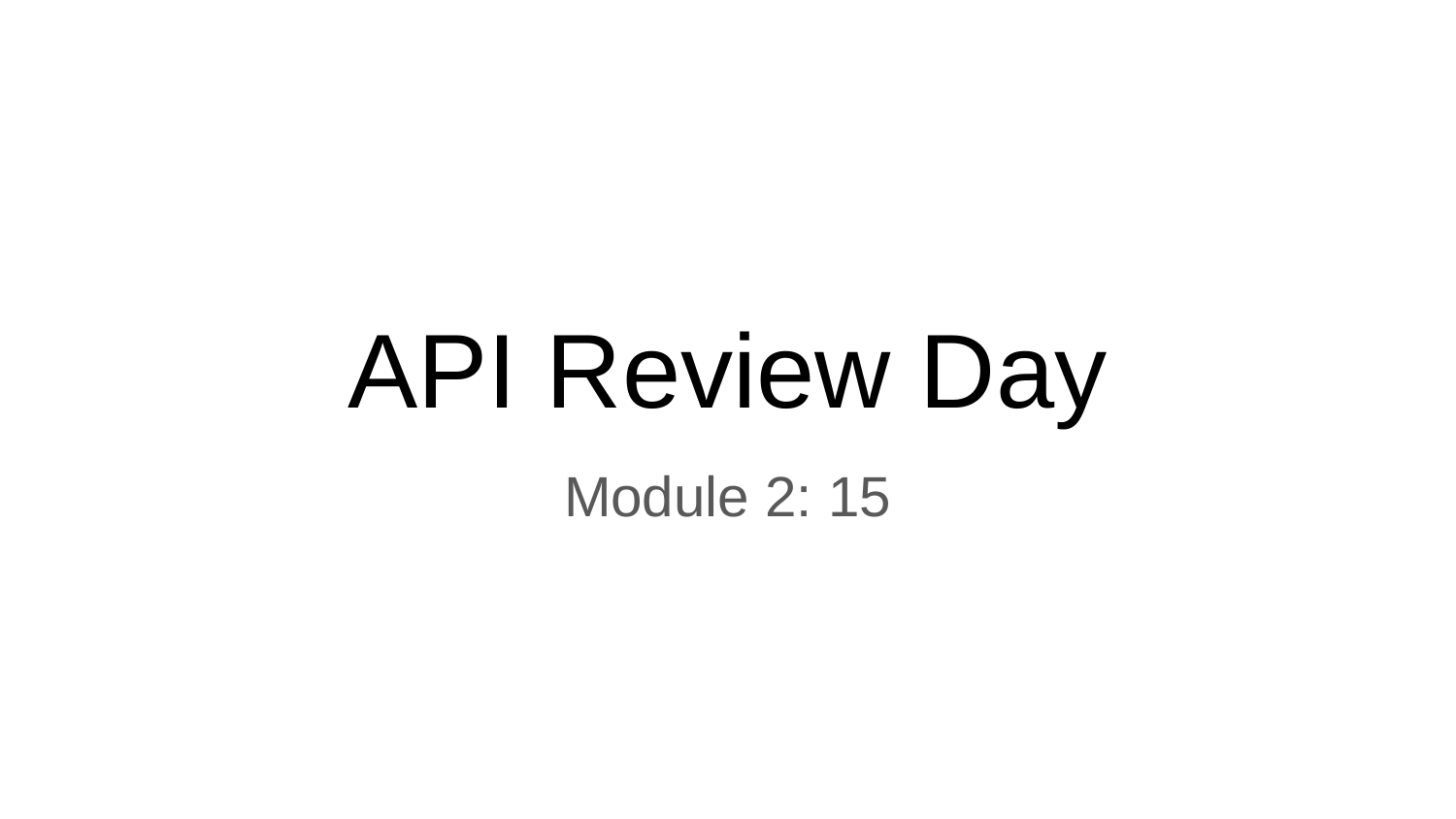

# API Review Day
Module 2: 15